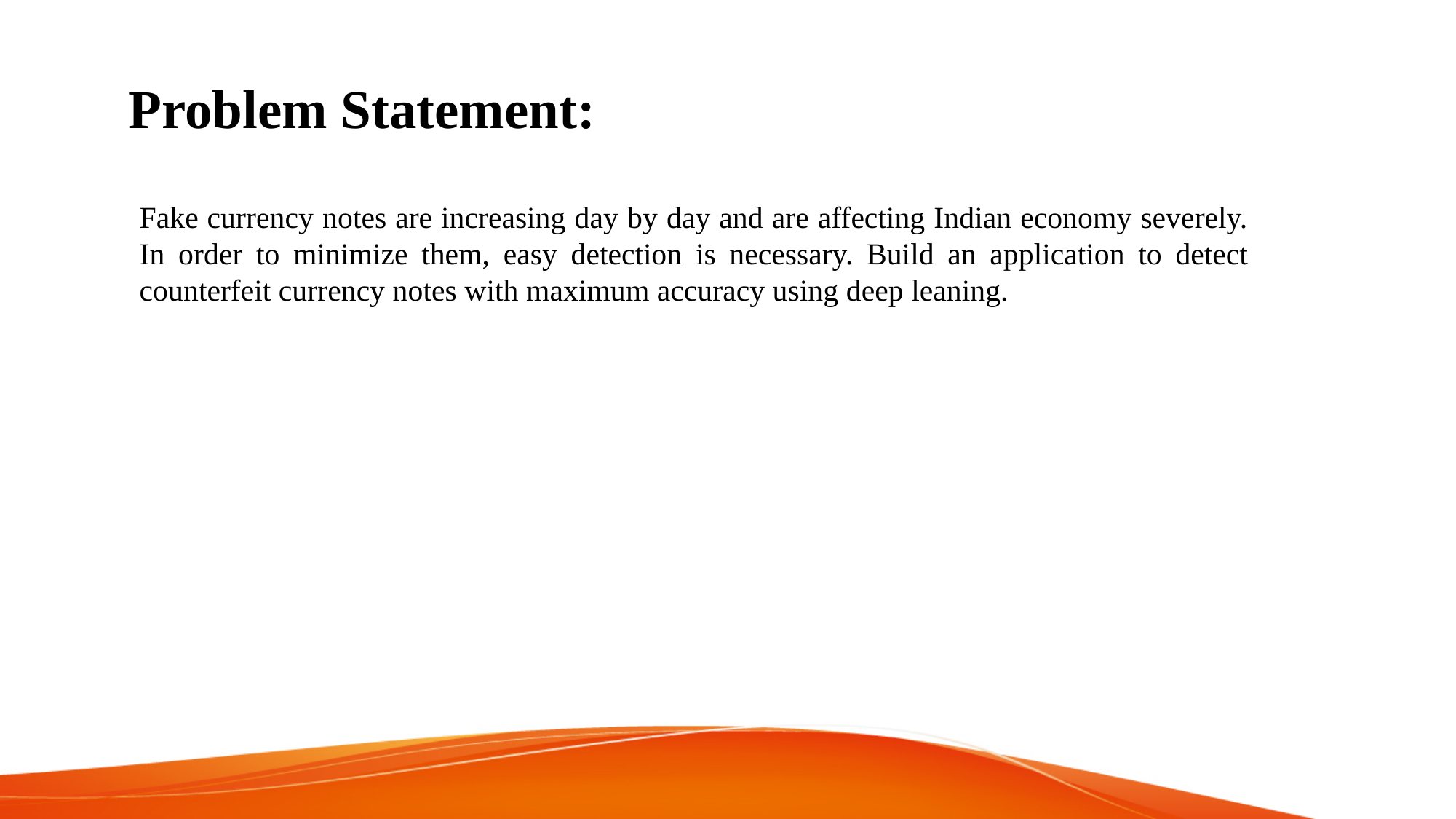

# Problem Statement:
Fake currency notes are increasing day by day and are affecting Indian economy severely. In order to minimize them, easy detection is necessary. Build an application to detect counterfeit currency notes with maximum accuracy using deep leaning.